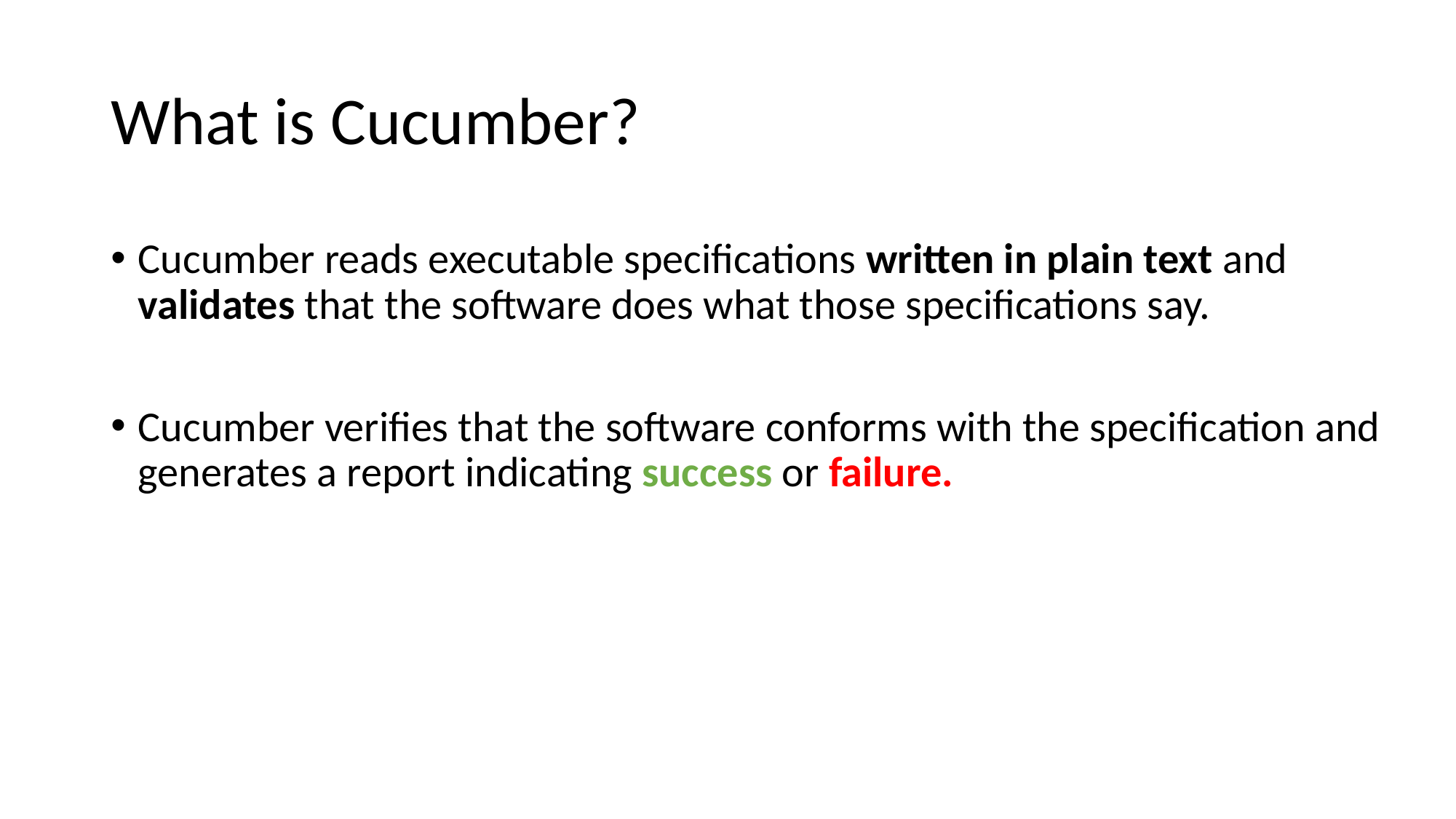

# What is Cucumber?

Cucumber reads executable specifications written in plain text and validates that the software does what those specifications say.

Cucumber verifies that the software conforms with the specification and generates a report indicating success or failure.